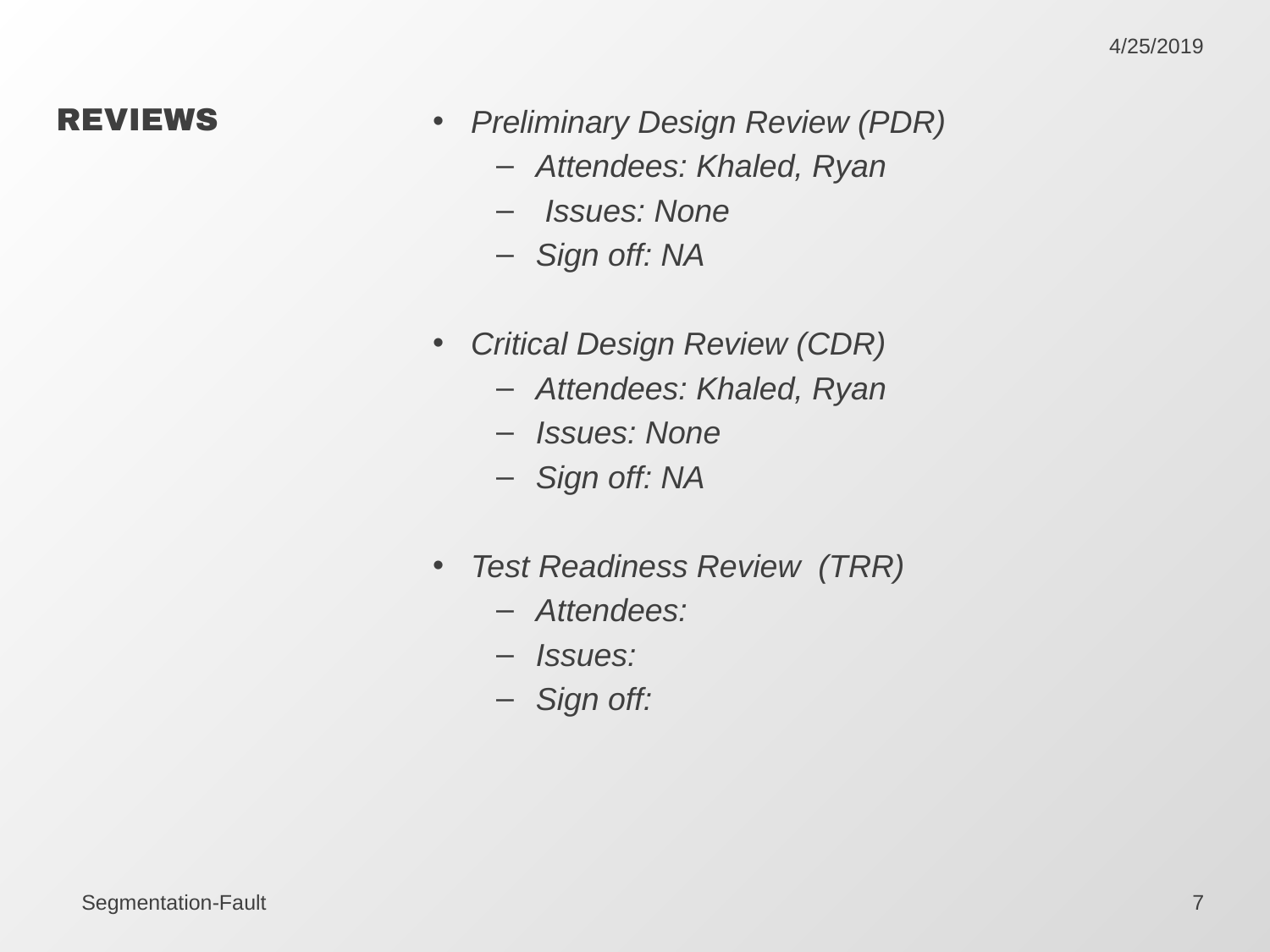

4/25/2019
# REVIEWS
Preliminary Design Review (PDR)
Attendees: Khaled, Ryan
 Issues: None
Sign off: NA

Critical Design Review (CDR)
Attendees: Khaled, Ryan
Issues: None
Sign off: NA

Test Readiness Review  (TRR)
Attendees:
Issues:
Sign off:

Segmentation-Fault
7